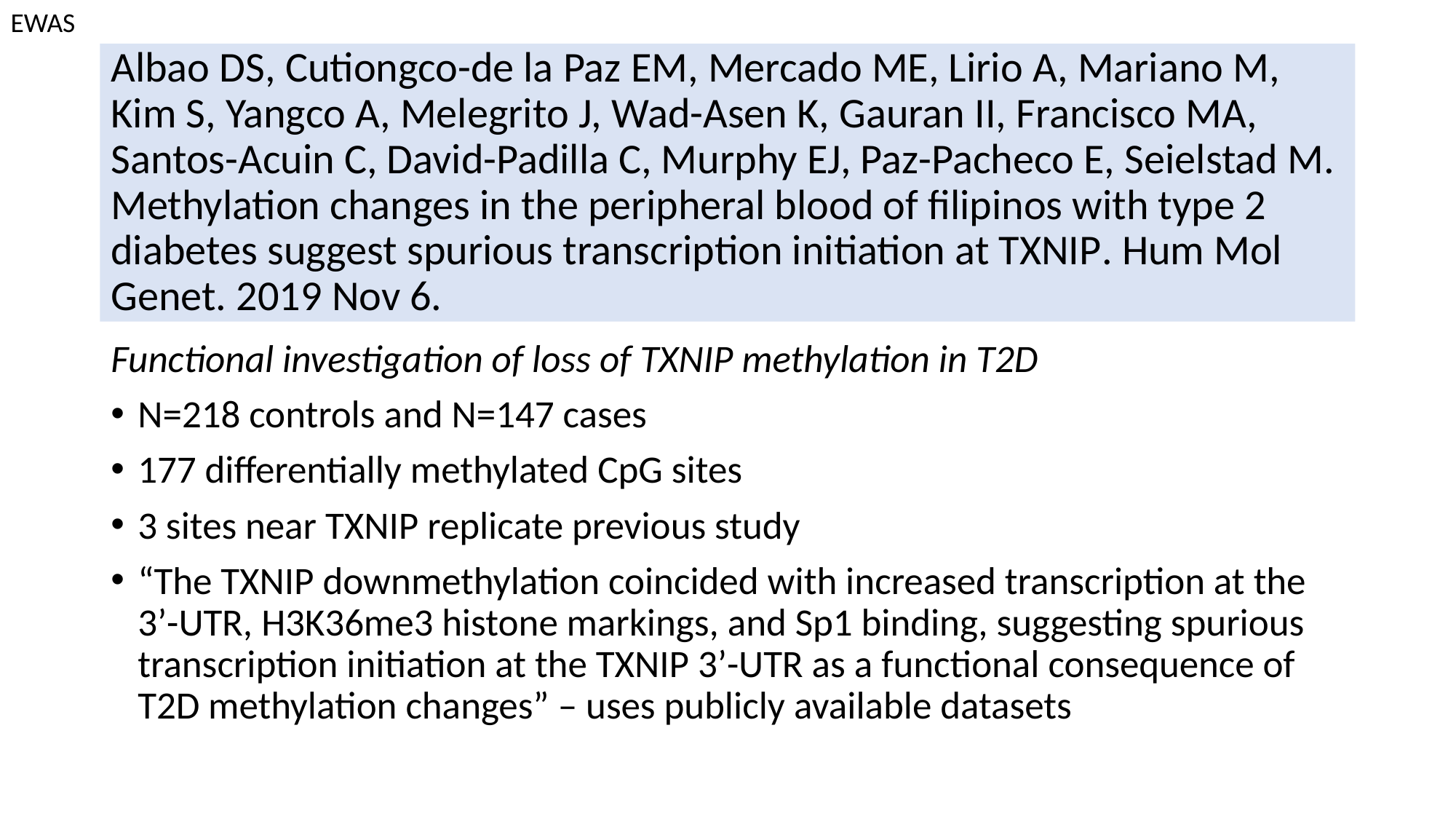

EWAS
# Albao DS, Cutiongco-de la Paz EM, Mercado ME, Lirio A, Mariano M, Kim S, Yangco A, Melegrito J, Wad-Asen K, Gauran II, Francisco MA, Santos-Acuin C, David-Padilla C, Murphy EJ, Paz-Pacheco E, Seielstad M. Methylation changes in the peripheral blood of filipinos with type 2 diabetes suggest spurious transcription initiation at TXNIP. Hum Mol Genet. 2019 Nov 6.
Functional investigation of loss of TXNIP methylation in T2D
N=218 controls and N=147 cases
177 differentially methylated CpG sites
3 sites near TXNIP replicate previous study
“The TXNIP downmethylation coincided with increased transcription at the 3’-UTR, H3K36me3 histone markings, and Sp1 binding, suggesting spurious transcription initiation at the TXNIP 3’-UTR as a functional consequence of T2D methylation changes” – uses publicly available datasets